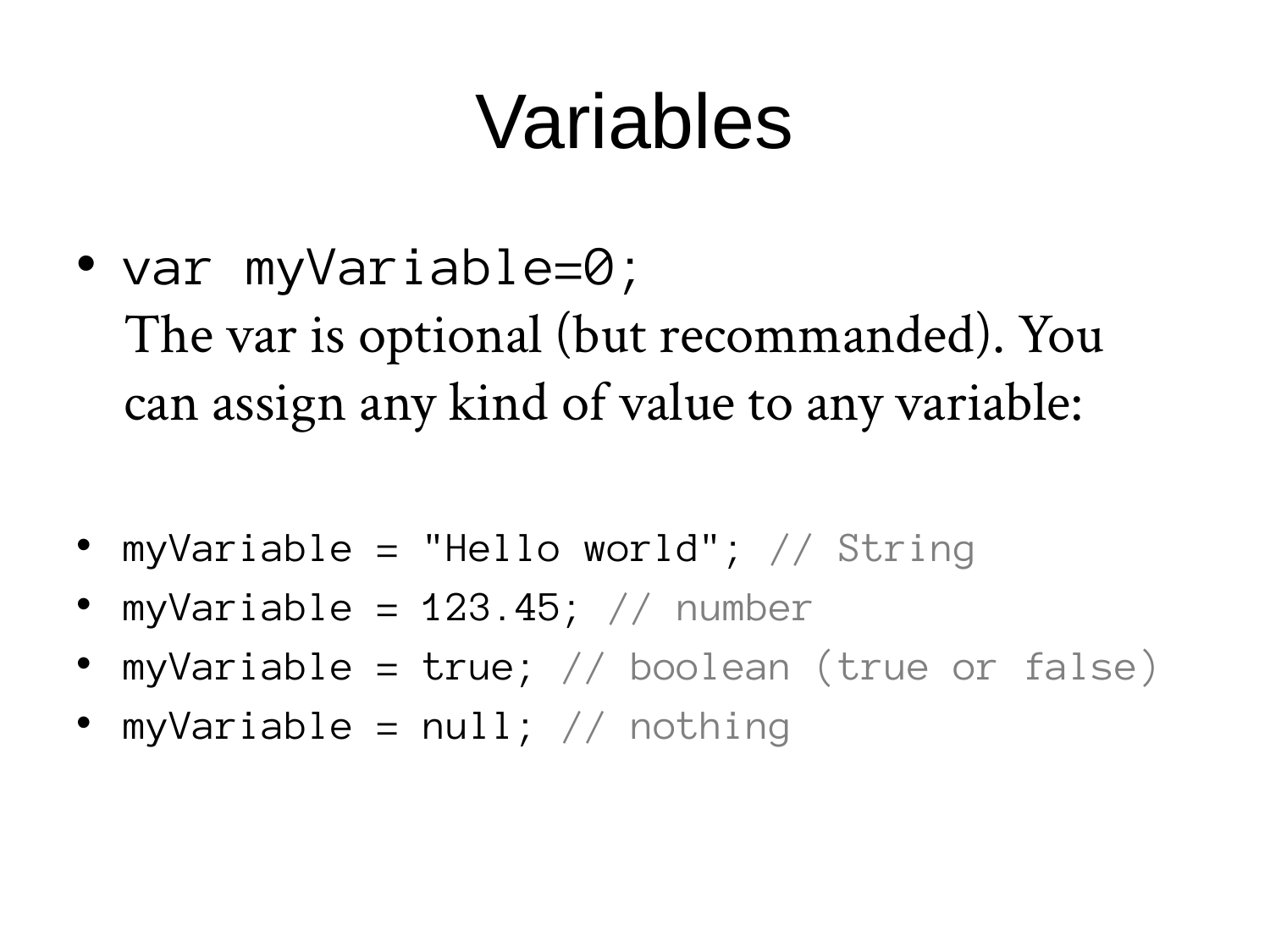

# Variables
var myVariable=0;
The var is optional (but recommanded). You can assign any kind of value to any variable:

myVariable = "Hello world"; // String
myVariable = 123.45; // number
myVariable = true; // boolean (true or false)
myVariable = null; // nothing